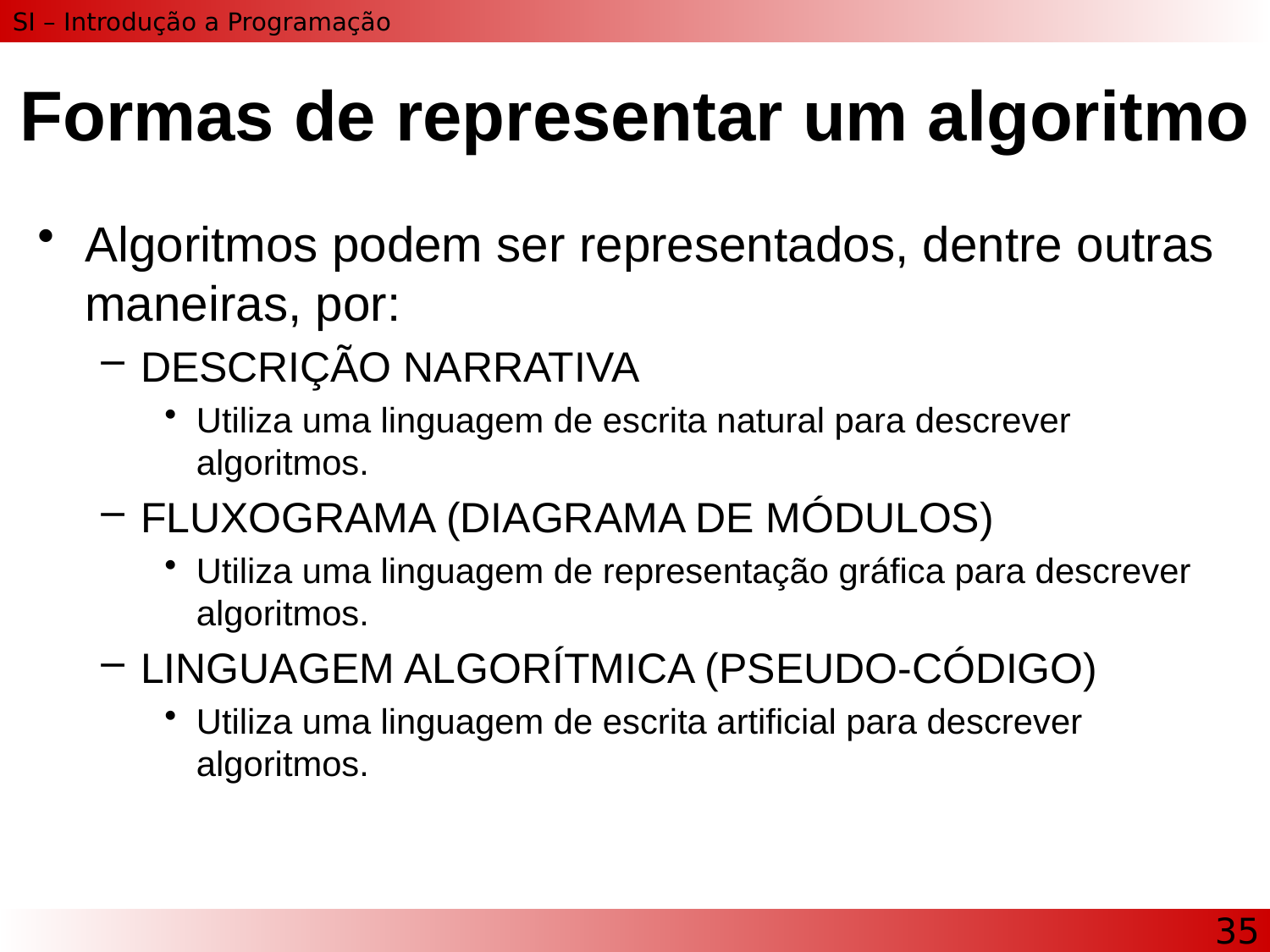

# Formas de representar um algoritmo
Algoritmos podem ser representados, dentre outras maneiras, por:
DESCRIÇÃO NARRATIVA
Utiliza uma linguagem de escrita natural para descrever algoritmos.
FLUXOGRAMA (DIAGRAMA DE MÓDULOS)
Utiliza uma linguagem de representação gráfica para descrever algoritmos.
LINGUAGEM ALGORÍTMICA (PSEUDO-CÓDIGO)
Utiliza uma linguagem de escrita artificial para descrever algoritmos.
35